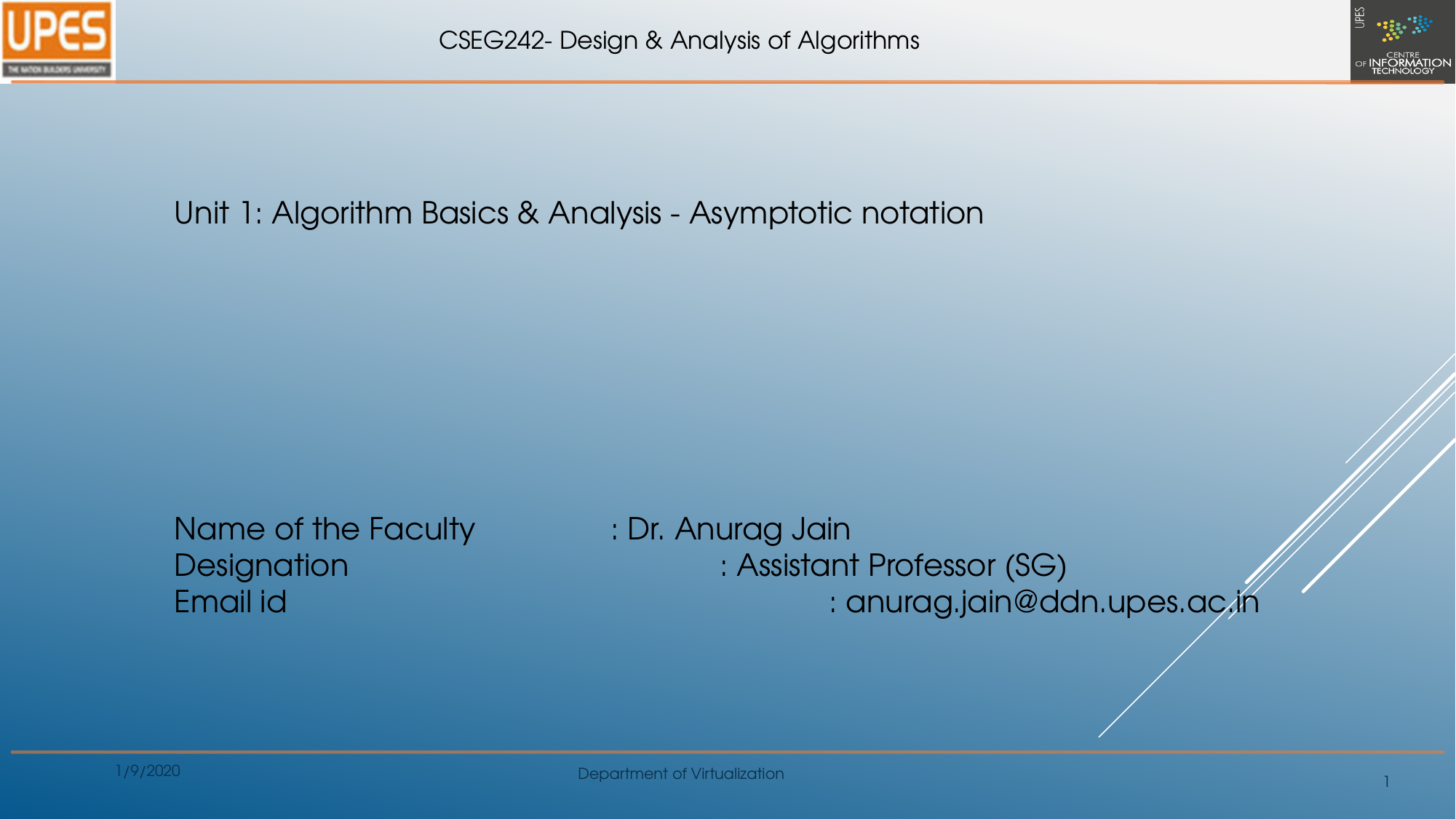

Unit 1: Algorithm Basics & Analysis - Asymptotic notation

Name of the Faculty		: Dr. Anurag Jain
Designation				: Assistant Professor (SG)
Email id					: anurag.jain@ddn.upes.ac.in
1/9/2020
1
Department of Virtualization